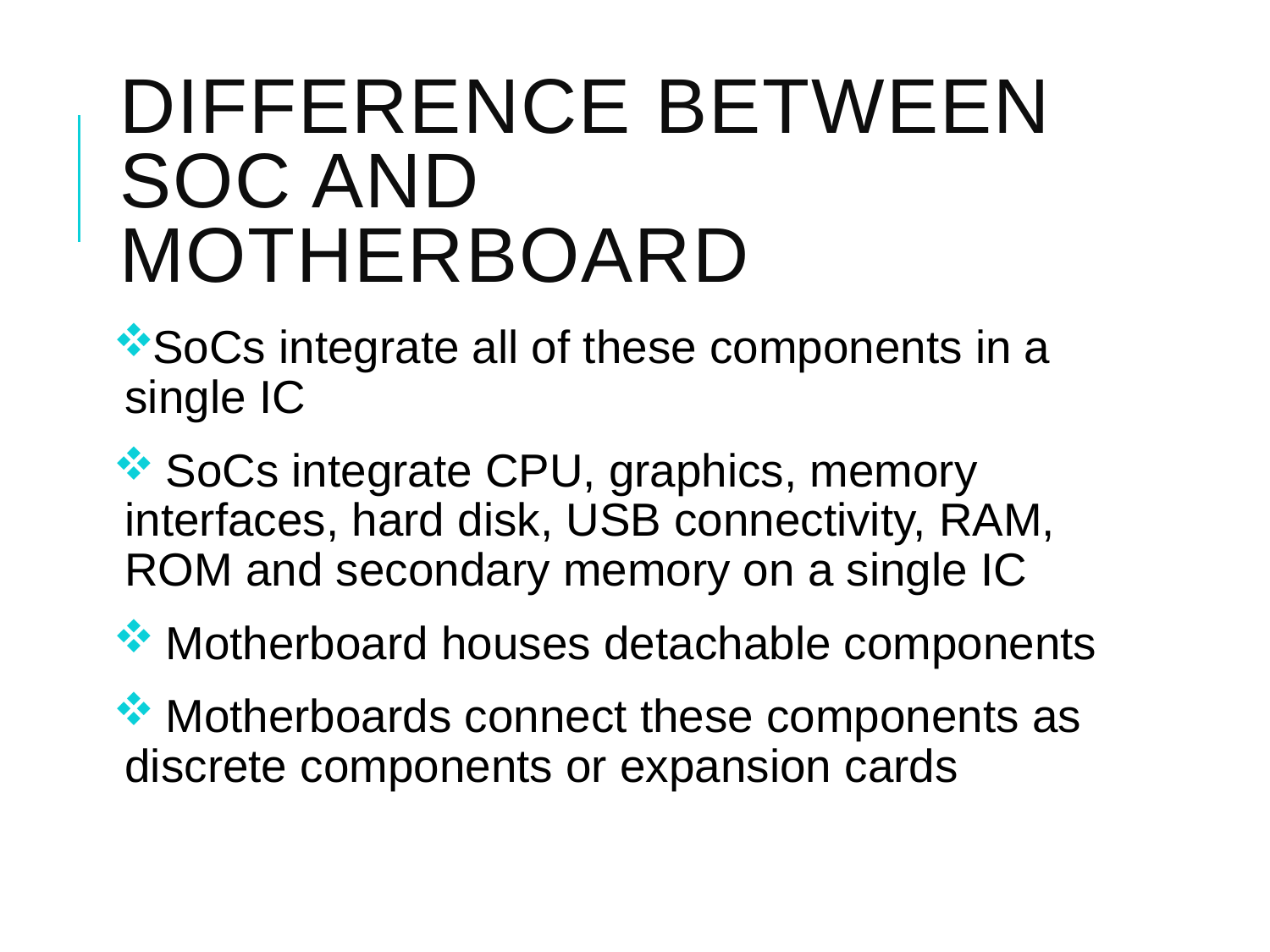

# Difference between SoC and motherboard
SoCs integrate all of these components in a single IC
 SoCs integrate CPU, graphics, memory interfaces, hard disk, USB connectivity, RAM, ROM and secondary memory on a single IC
 Motherboard houses detachable components
 Motherboards connect these components as discrete components or expansion cards